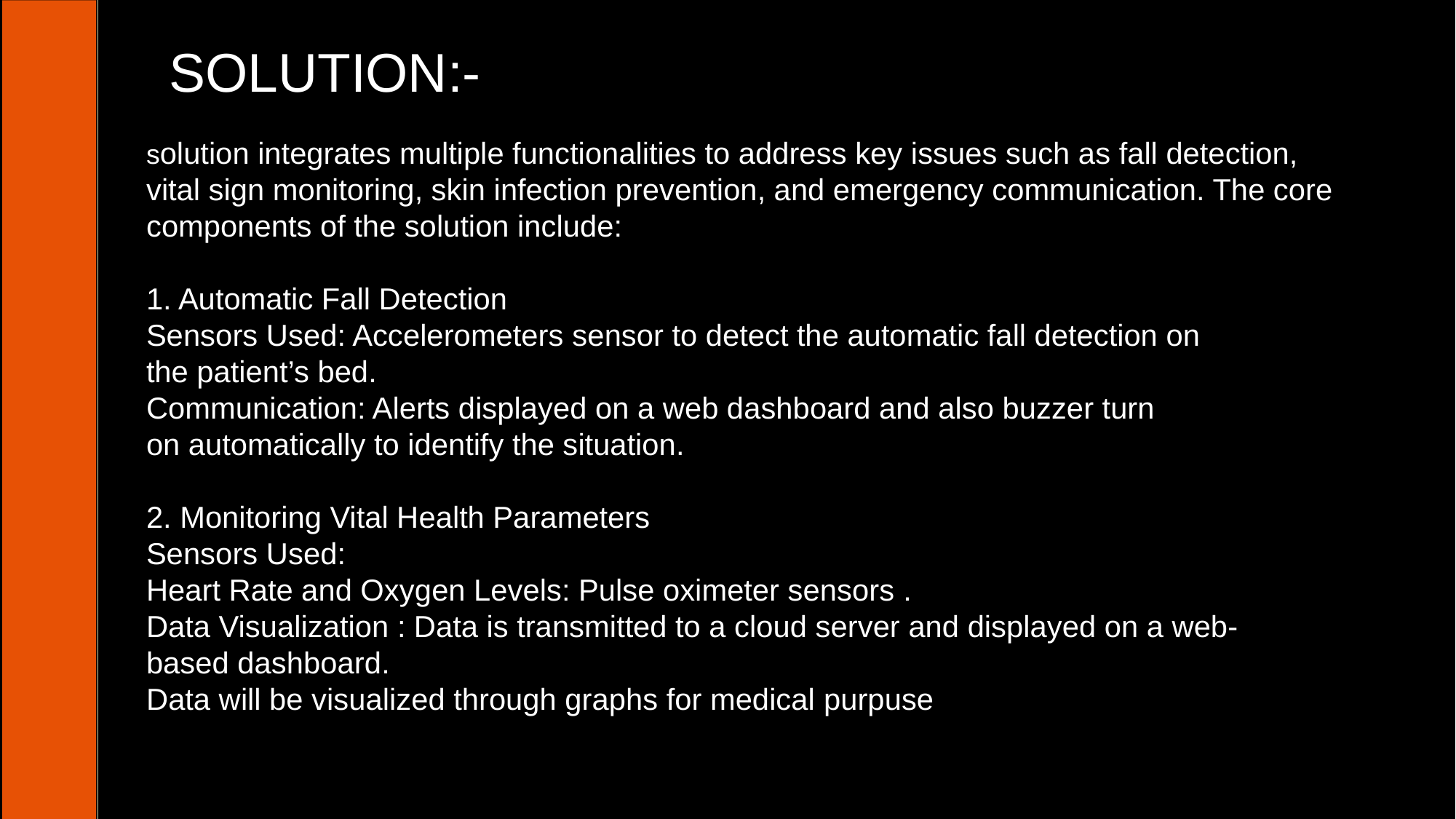

SOLUTION:-
solution integrates multiple functionalities to address key issues such as fall detection, vital sign monitoring, skin infection prevention, and emergency communication. The core components of the solution include:

1. Automatic Fall Detection
Sensors Used: Accelerometers sensor to detect the automatic fall detection on the patient’s bed.
Communication: Alerts displayed on a web dashboard and also buzzer turn on automatically to identify the situation.

2. Monitoring Vital Health Parameters
Sensors Used:
Heart Rate and Oxygen Levels: Pulse oximeter sensors .
Data Visualization : Data is transmitted to a cloud server and displayed on a web-based dashboard.
Data will be visualized through graphs for medical purpuse

SLIDE